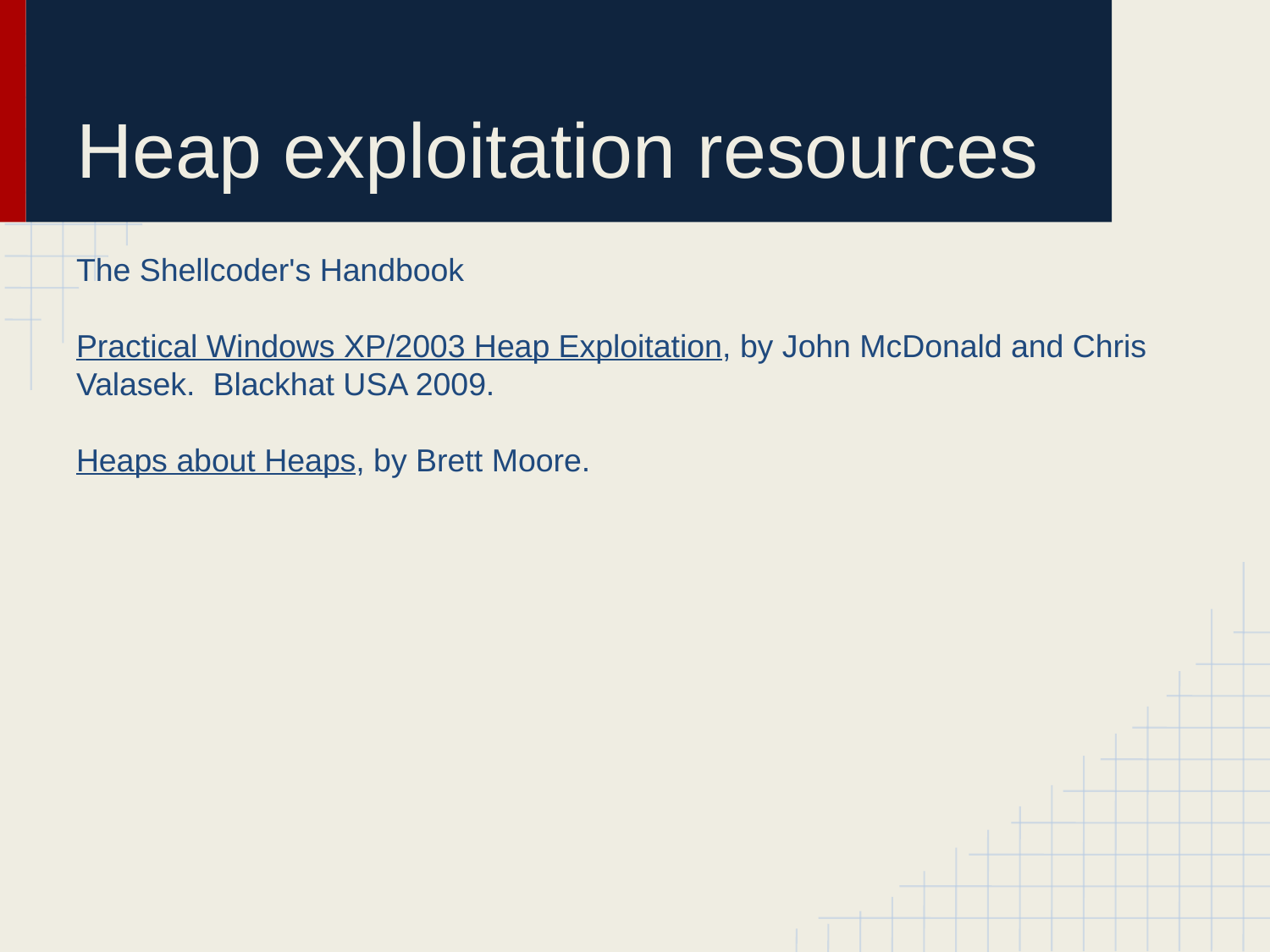

# Heap exploitation resources
The Shellcoder's Handbook

Practical Windows XP/2003 Heap Exploitation, by John McDonald and Chris Valasek.  Blackhat USA 2009.

Heaps about Heaps, by Brett Moore.